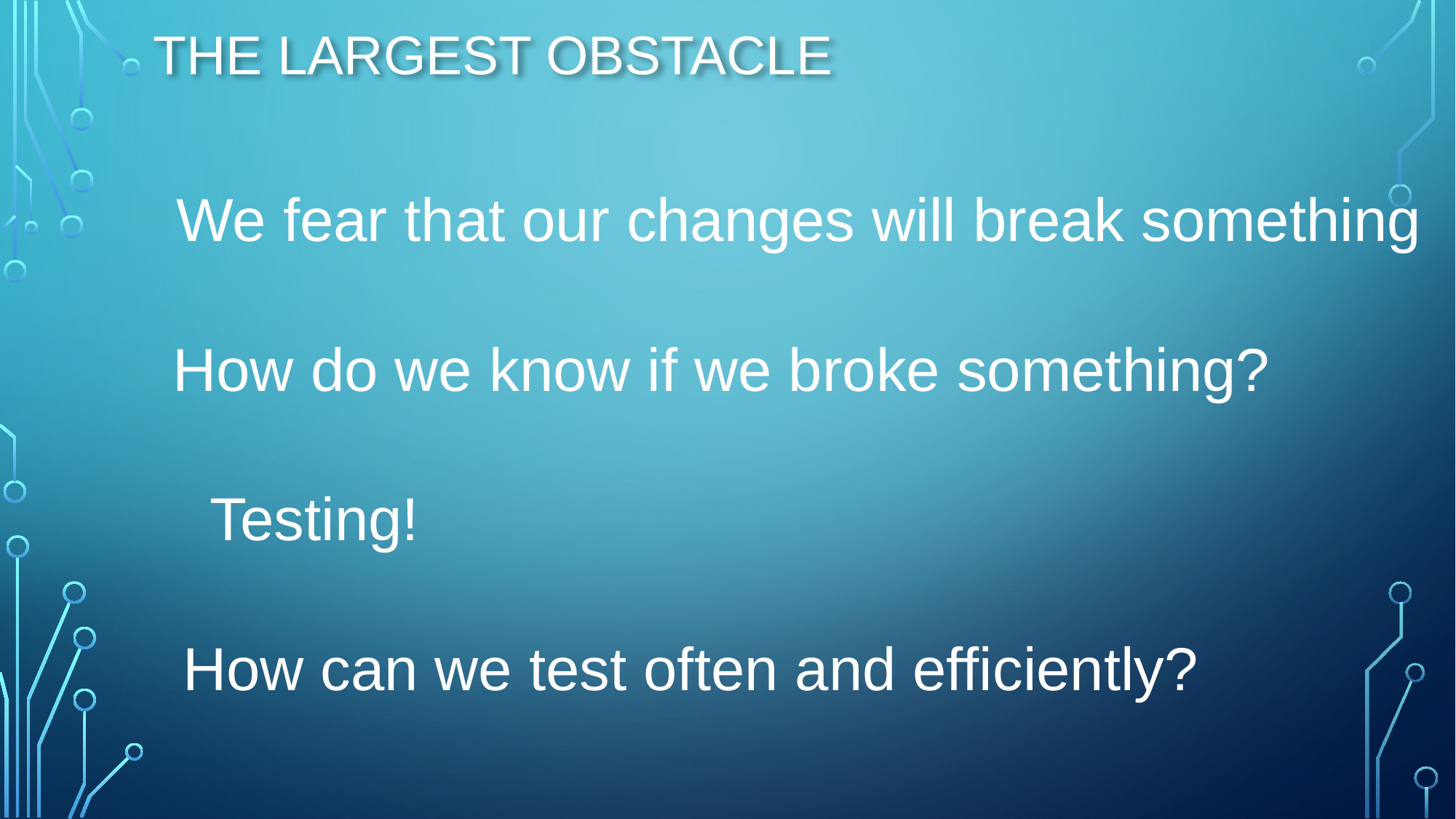

# The Largest Obstacle
We fear that our changes will break something
How do we know if we broke something?
Testing!
How can we test often and efficiently?